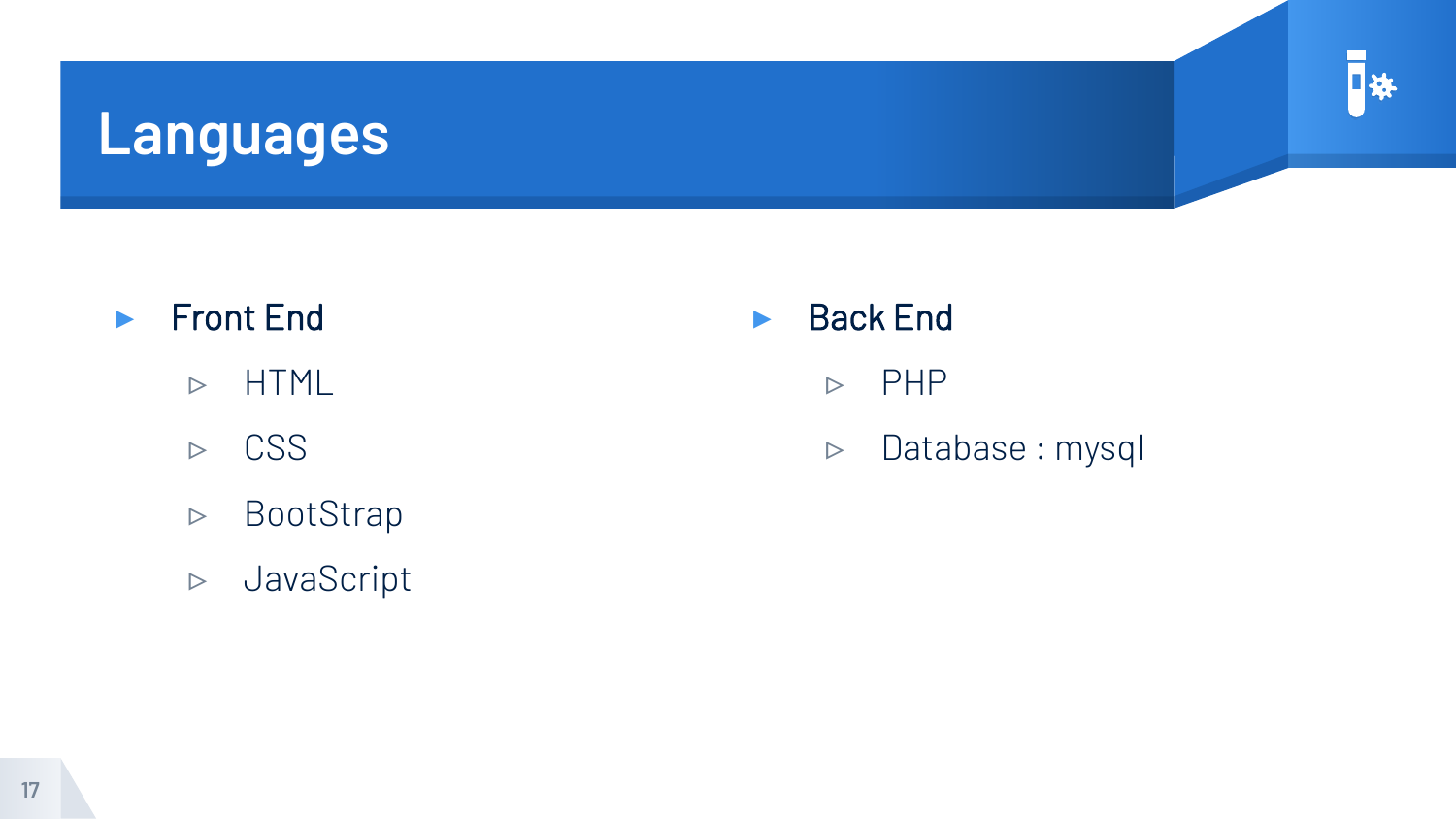

# Languages
Front End
HTML
CSS
BootStrap
JavaScript
Back End
PHP
Database : mysql
17